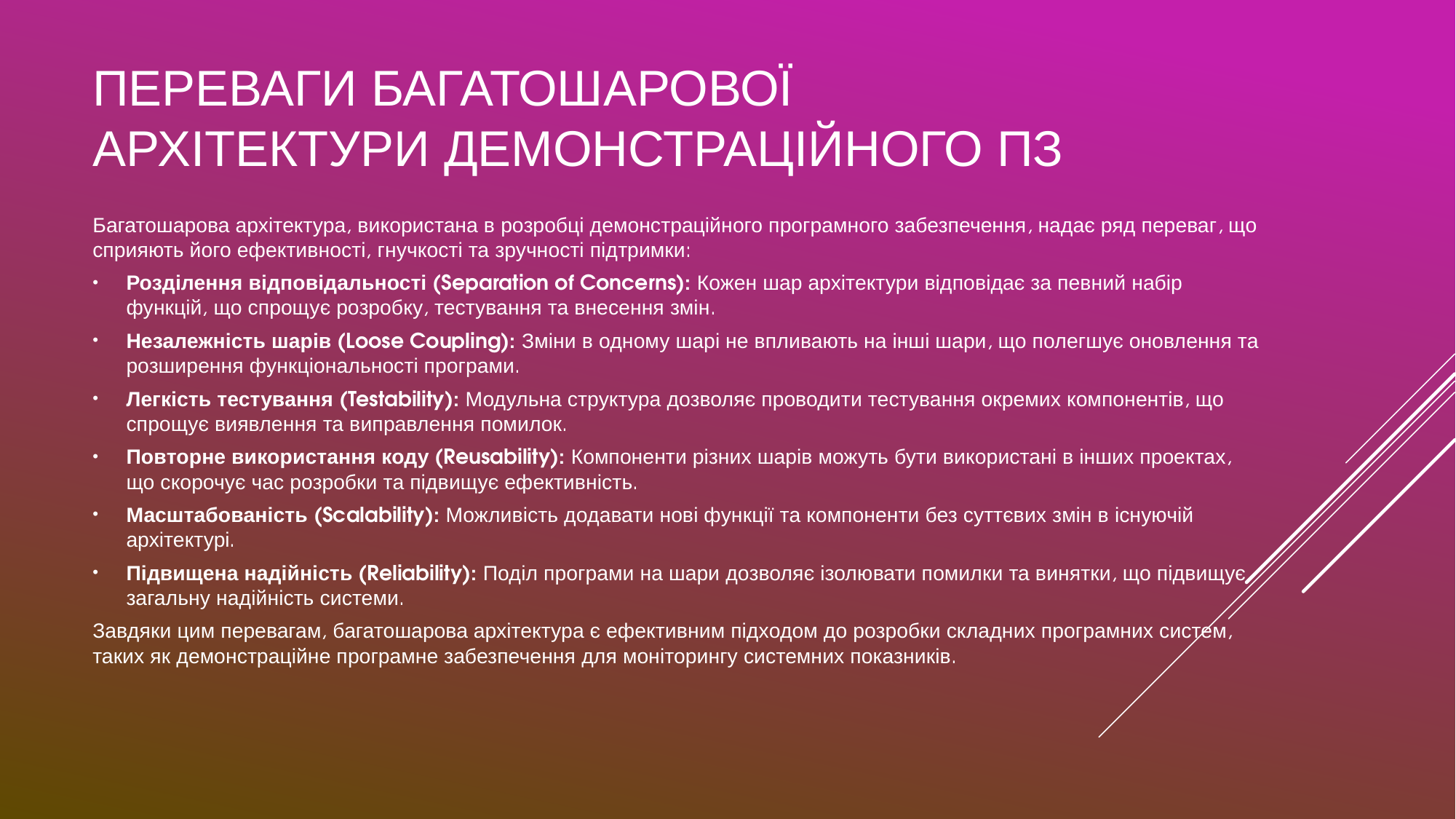

# Переваги багатошарової архітектури демонстраційного ПЗ
Багатошарова архітектура, використана в розробці демонстраційного програмного забезпечення, надає ряд переваг, що сприяють його ефективності, гнучкості та зручності підтримки:
Розділення відповідальності (Separation of Concerns): Кожен шар архітектури відповідає за певний набір функцій, що спрощує розробку, тестування та внесення змін.
Незалежність шарів (Loose Coupling): Зміни в одному шарі не впливають на інші шари, що полегшує оновлення та розширення функціональності програми.
Легкість тестування (Testability): Модульна структура дозволяє проводити тестування окремих компонентів, що спрощує виявлення та виправлення помилок.
Повторне використання коду (Reusability): Компоненти різних шарів можуть бути використані в інших проектах, що скорочує час розробки та підвищує ефективність.
Масштабованість (Scalability): Можливість додавати нові функції та компоненти без суттєвих змін в існуючій архітектурі.
Підвищена надійність (Reliability): Поділ програми на шари дозволяє ізолювати помилки та винятки, що підвищує загальну надійність системи.
Завдяки цим перевагам, багатошарова архітектура є ефективним підходом до розробки складних програмних систем, таких як демонстраційне програмне забезпечення для моніторингу системних показників.